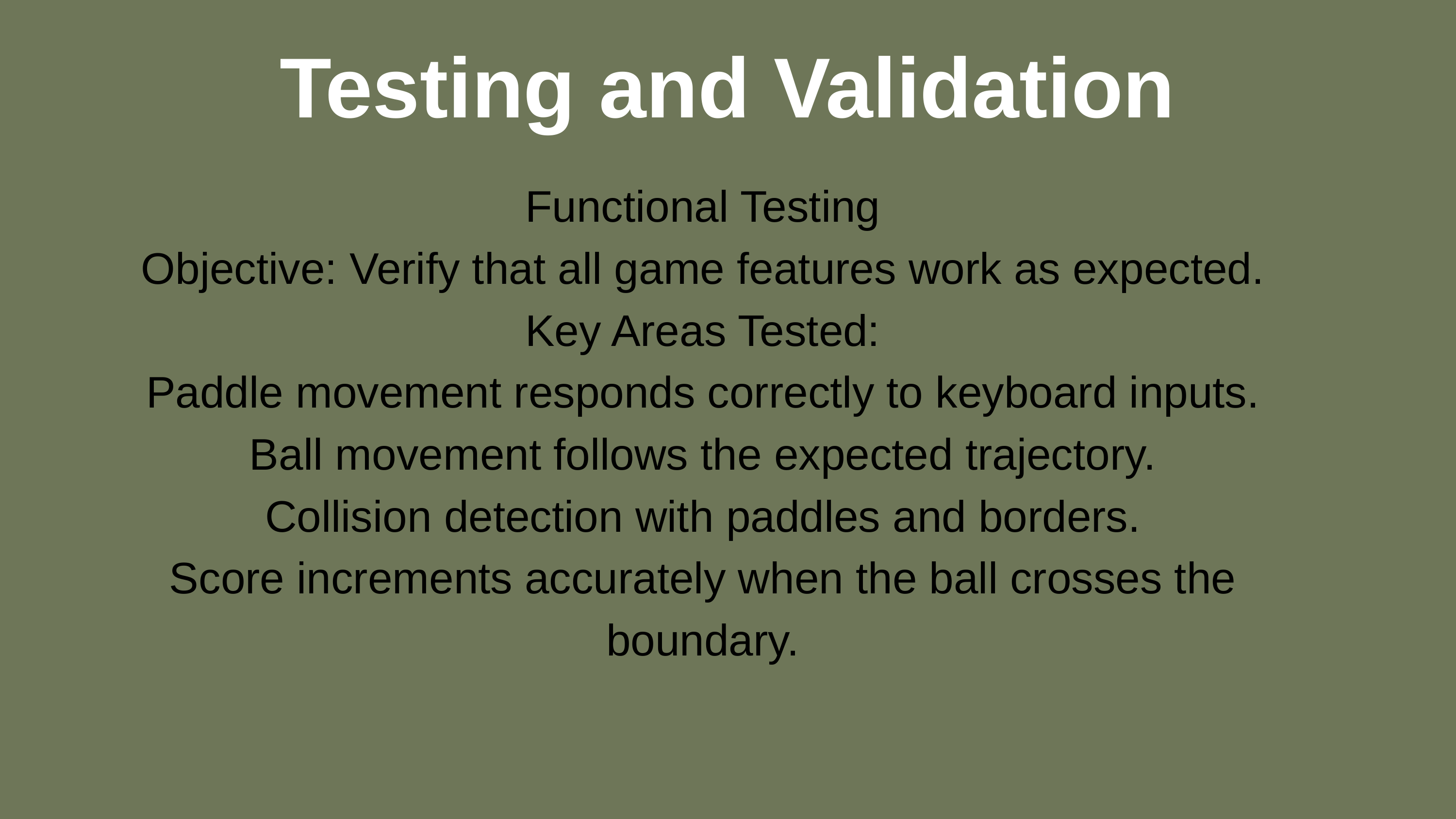

Testing and Validation
Functional Testing
Objective: Verify that all game features work as expected.
Key Areas Tested:
Paddle movement responds correctly to keyboard inputs.
Ball movement follows the expected trajectory.
Collision detection with paddles and borders.
Score increments accurately when the ball crosses the boundary.